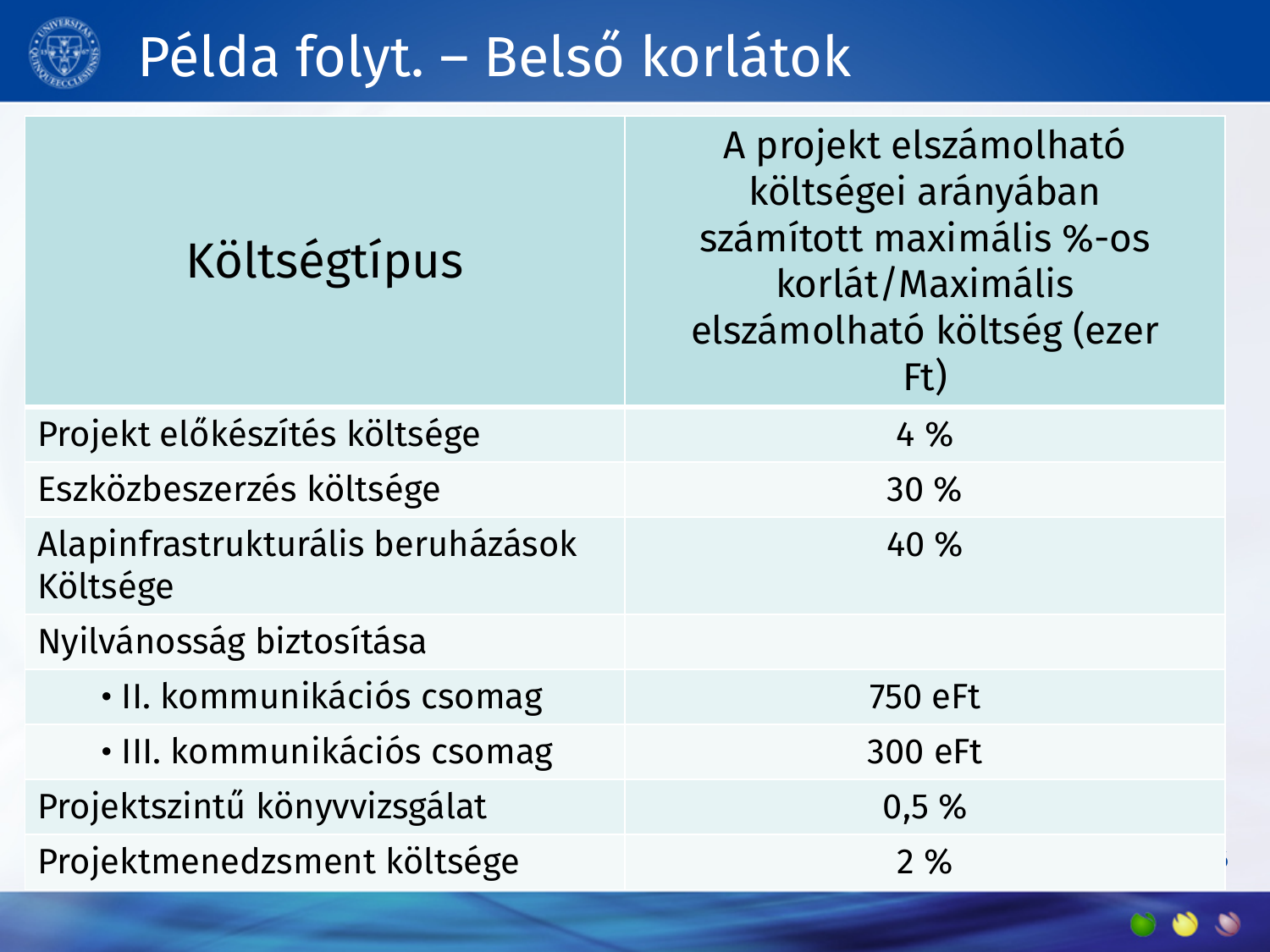

# Példa folyt. – Belső korlátok
| Költségtípus | A projekt elszámolható költségei arányában számított maximális %-os korlát/Maximális elszámolható költség (ezer Ft) |
| --- | --- |
| Projekt előkészítés költsége | 4 % |
| Eszközbeszerzés költsége | 30 % |
| Alapinfrastrukturális beruházások Költsége | 40 % |
| Nyilvánosság biztosítása |  |
| • II. kommunikációs csomag | 750 eFt |
| • III. kommunikációs csomag | 300 eFt |
| Projektszintű könyvvizsgálat | 0,5 % |
| Projektmenedzsment költsége | 2 % |
6